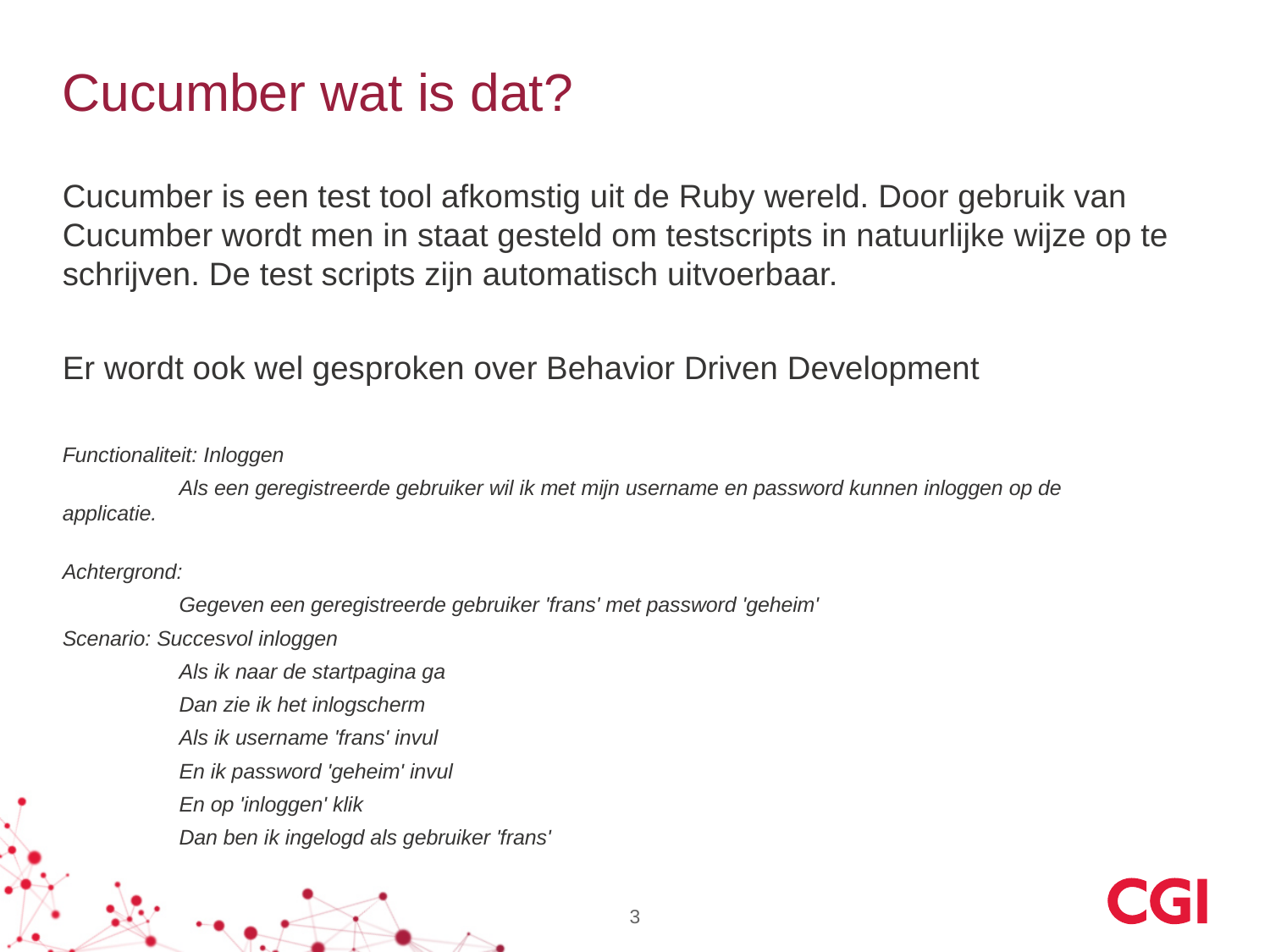

# Cucumber wat is dat?
Cucumber is een test tool afkomstig uit de Ruby wereld. Door gebruik van Cucumber wordt men in staat gesteld om testscripts in natuurlijke wijze op te schrijven. De test scripts zijn automatisch uitvoerbaar.

Er wordt ook wel gesproken over Behavior Driven Development

Functionaliteit: Inloggen
	Als een geregistreerde gebruiker wil ik met mijn username en password kunnen inloggen op de 	applicatie.
Achtergrond:
	Gegeven een geregistreerde gebruiker 'frans' met password 'geheim'
Scenario: Succesvol inloggen
	Als ik naar de startpagina ga
	Dan zie ik het inlogscherm
	Als ik username 'frans' invul
	En ik password 'geheim' invul
	En op 'inloggen' klik
	Dan ben ik ingelogd als gebruiker 'frans'

3